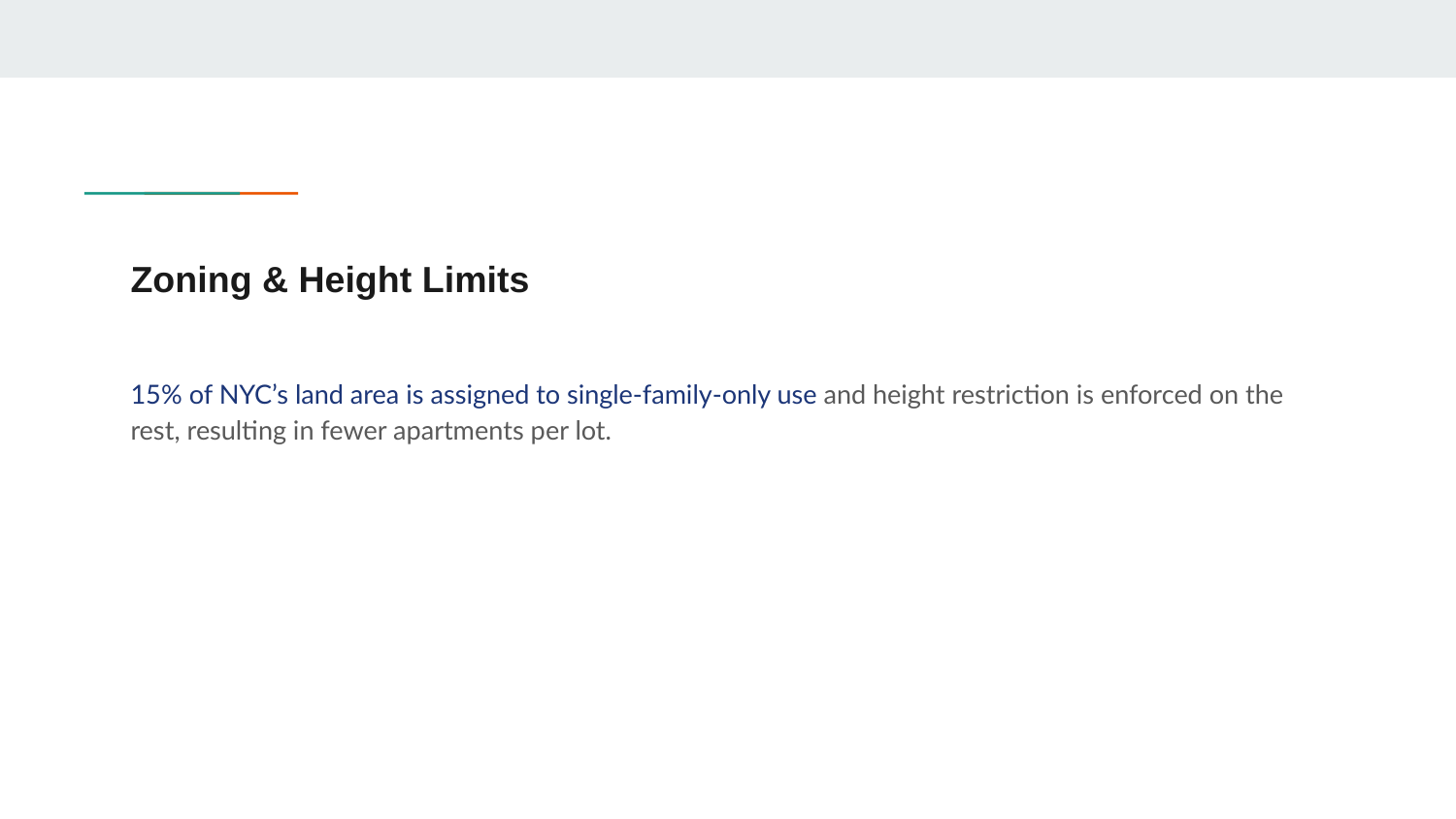

# Zoning & Height Limits
15% of NYC’s land area is assigned to single-family-only use and height restriction is enforced on the rest, resulting in fewer apartments per lot.